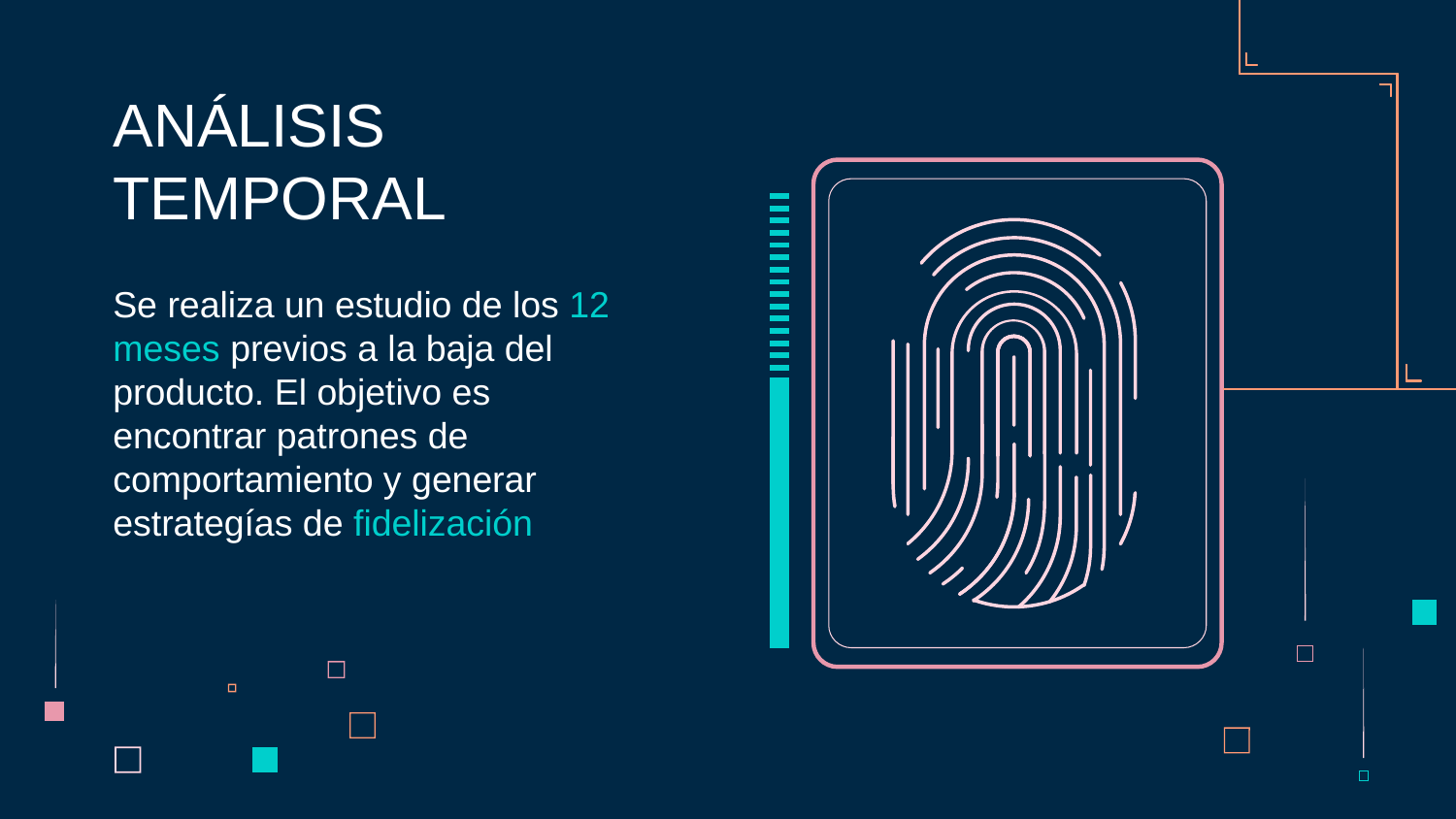

# ANÁLISIS TEMPORAL

Se realiza un estudio de los 12 meses previos a la baja del producto. El objetivo es encontrar patrones de comportamiento y generar estrategías de fidelización